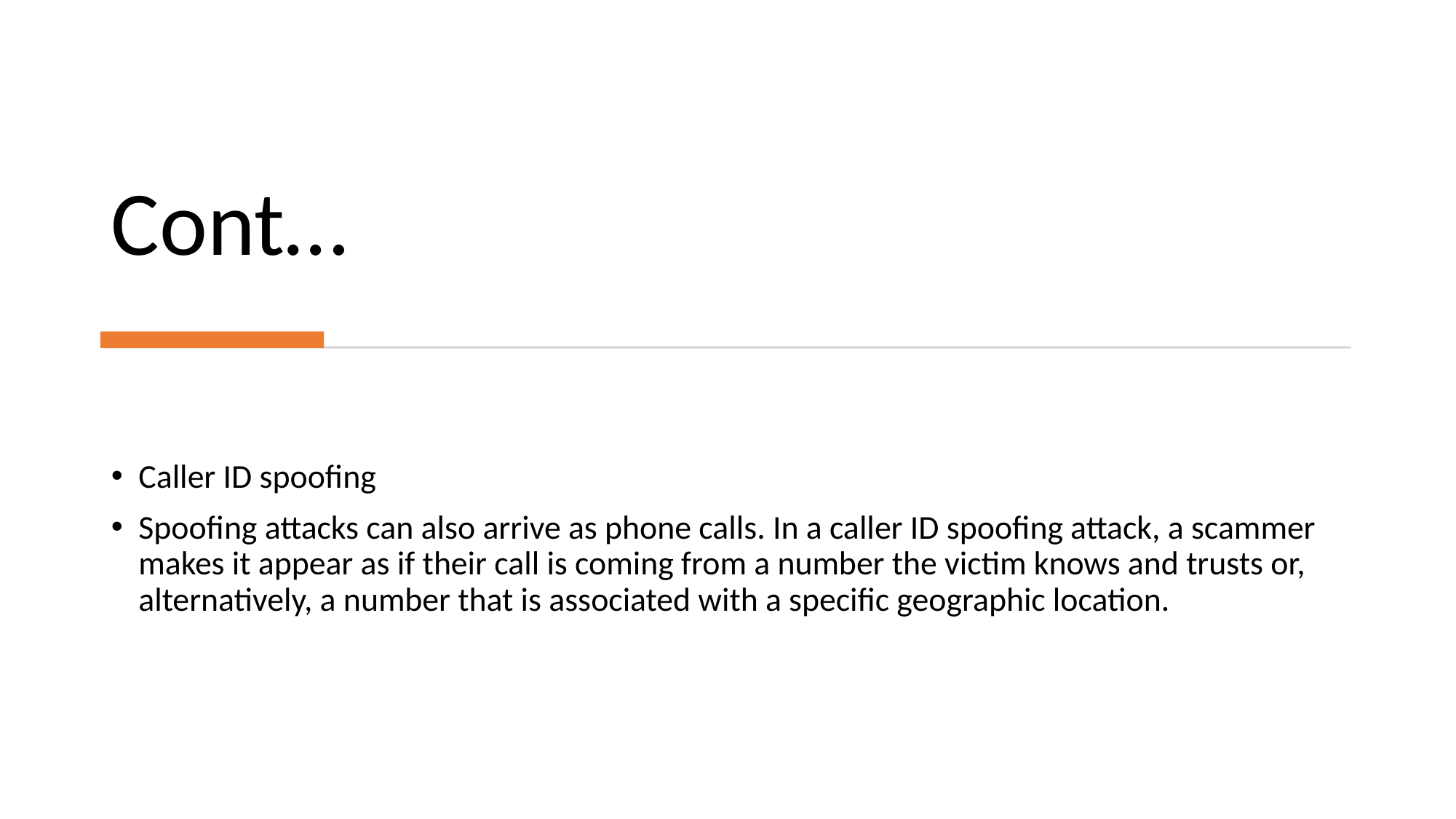

# Cont…

Caller ID spoofing
Spoofing attacks can also arrive as phone calls. In a caller ID spoofing attack, a scammer makes it appear as if their call is coming from a number the victim knows and trusts or, alternatively, a number that is associated with a specific geographic location.